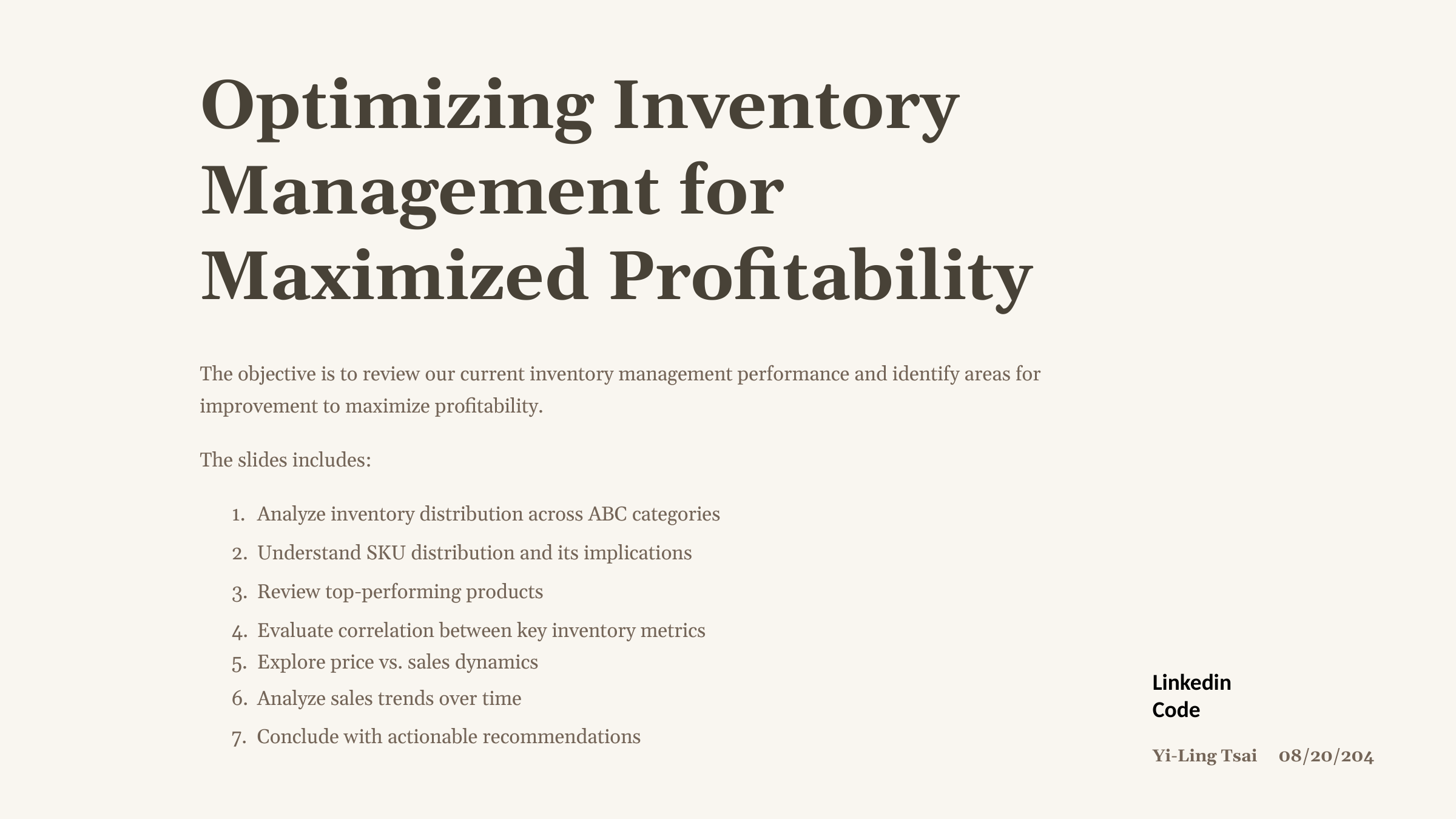

Optimizing Inventory Management for Maximized Profitability
The objective is to review our current inventory management performance and identify areas for improvement to maximize profitability.
The slides includes:
Analyze inventory distribution across ABC categories
Understand SKU distribution and its implications
Review top-performing products
Evaluate correlation between key inventory metrics
Explore price vs. sales dynamics
Linkedin
Code
Analyze sales trends over time
Conclude with actionable recommendations
Yi-Ling Tsai     08/20/204